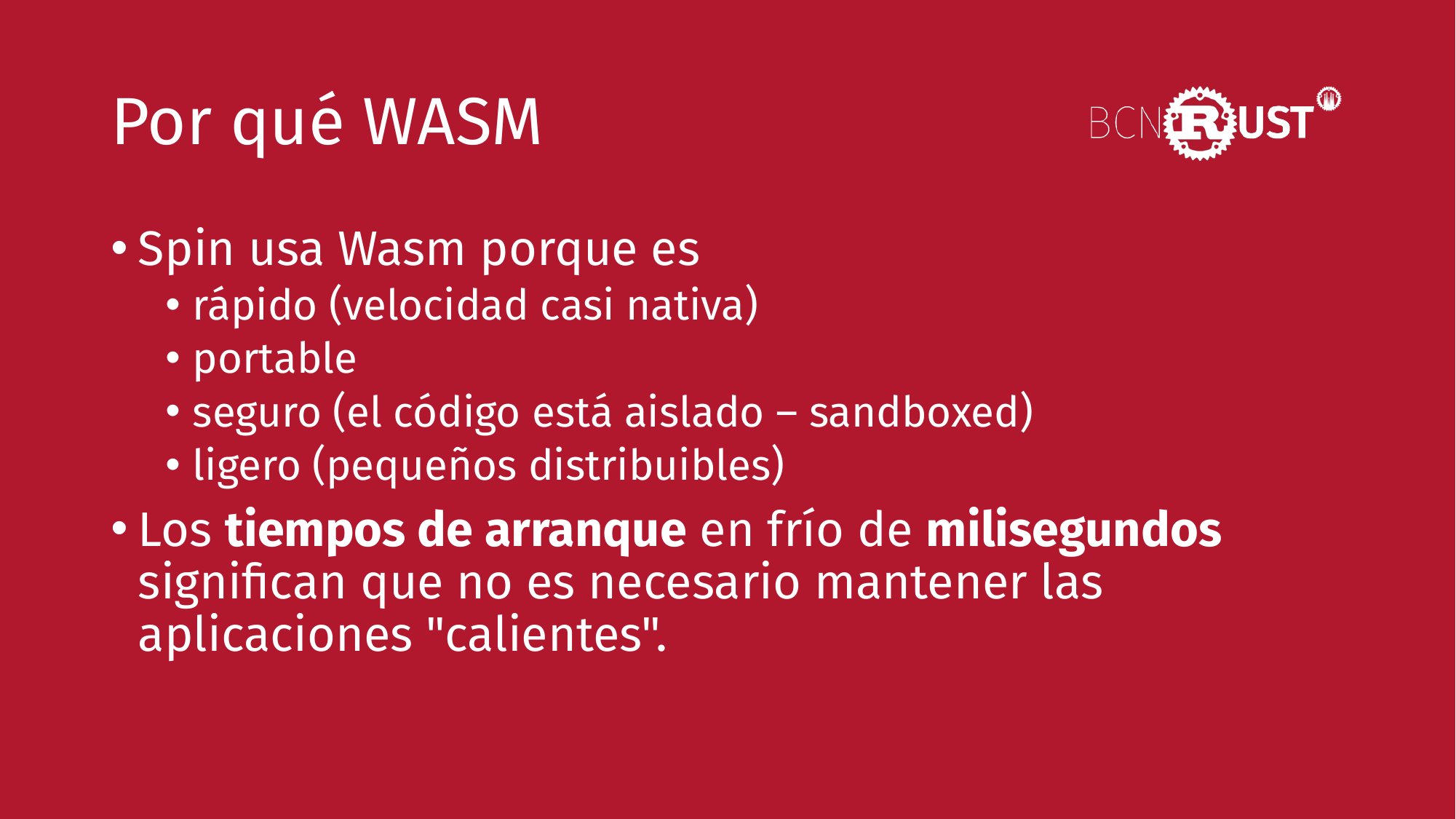

# Por qué WASM
Spin usa Wasm porque es
rápido (velocidad casi nativa)
portable
seguro (el código está aislado – sandboxed)
ligero (pequeños distribuibles)
Los tiempos de arranque en frío de milisegundos significan que no es necesario mantener las aplicaciones "calientes".